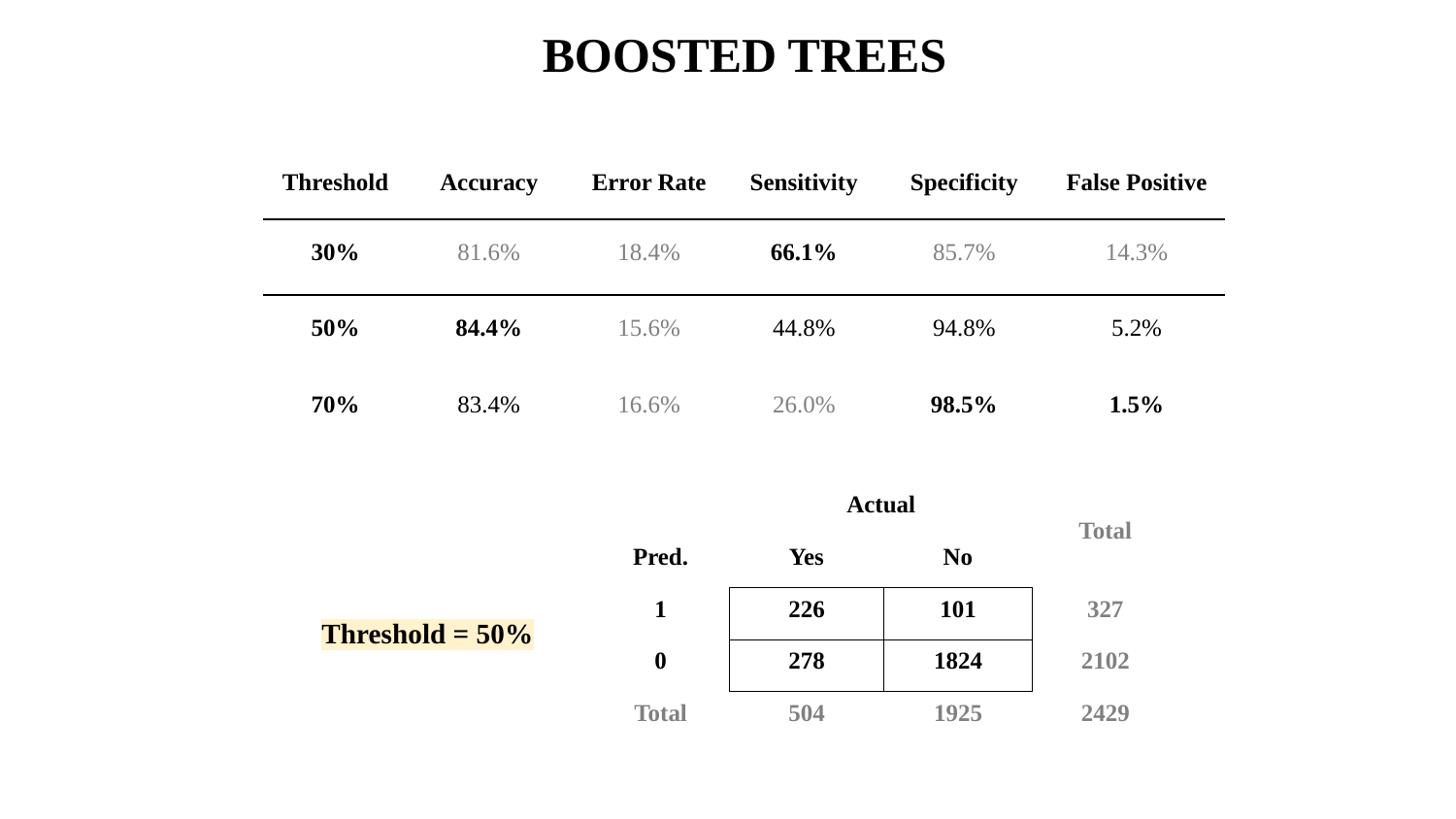

BOOSTED TREES

| Threshold | Accuracy | Error Rate | Sensitivity | Specificity | False Positive |
| --- | --- | --- | --- | --- | --- |
| 30% | 81.6% | 18.4% | 66.1% | 85.7% | 14.3% |
| 50% | 84.4% | 15.6% | 44.8% | 94.8% | 5.2% |
| 70% | 83.4% | 16.6% | 26.0% | 98.5% | 1.5% |
|  | Actual |  | Total |
| --- | --- | --- | --- |
| Pred. | Yes | No |  |
| 1 | 226 | 101 | 327 |
| 0 | 278 | 1824 | 2102 |
| Total | 504 | 1925 | 2429 |
Threshold = 50%